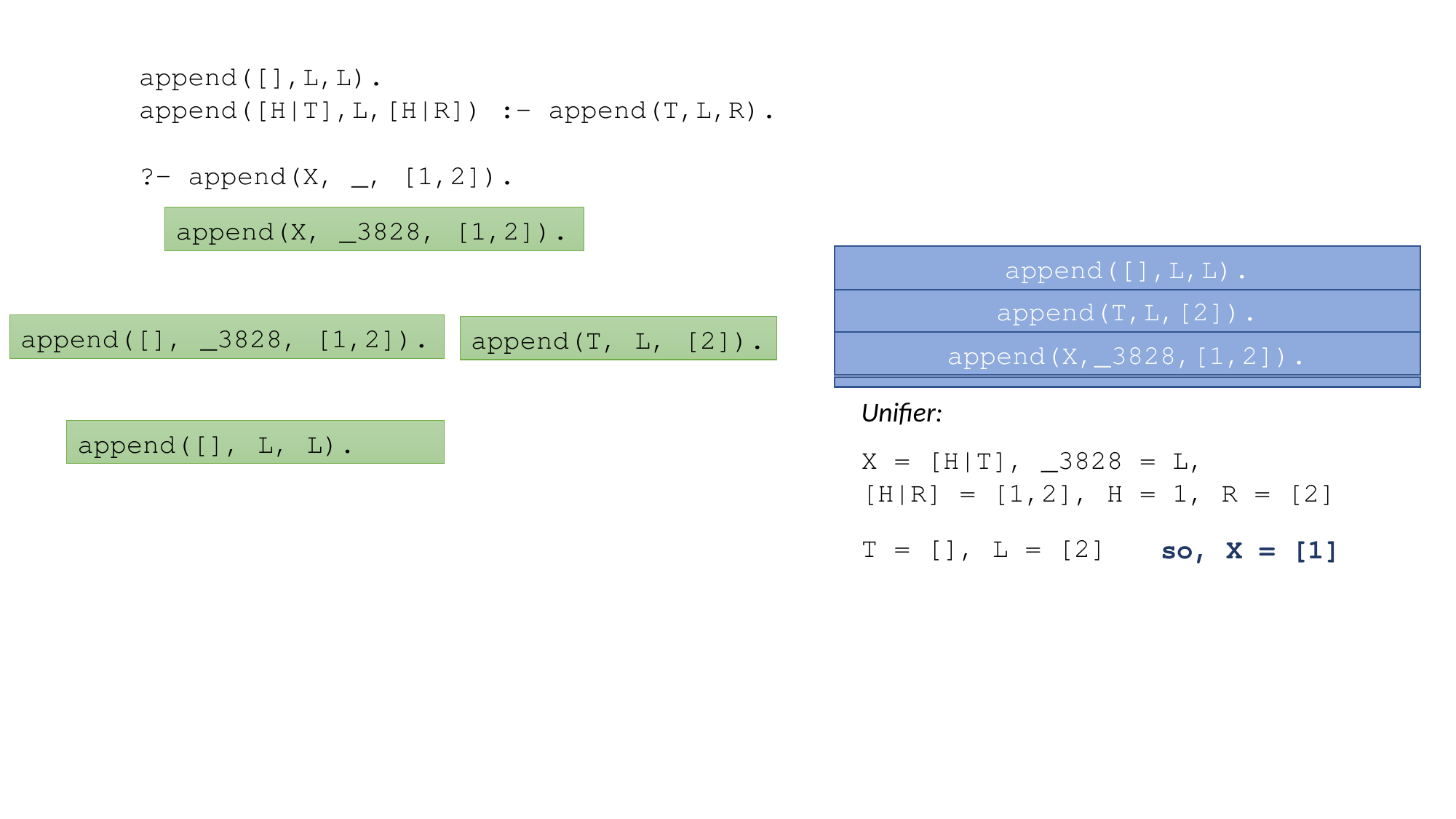

append([],L,L).
append([H|T],L,[H|R]) :- append(T,L,R).

?- append(X, _, [1,2]).
append(X, _3828, [1,2]).
append([],L,L).
append(T,L,R).
append(T,L,[2]).
append([], _3828, [1,2]).
append(T, L, [2]).
append(X,_3828,[1,2]).

Unifier:
append([], L, L).
X = [H|T], _3828 = L,
[H|R] = [1,2], H = 1, R = [2]
T = [], L = [2]
so, X = [1]